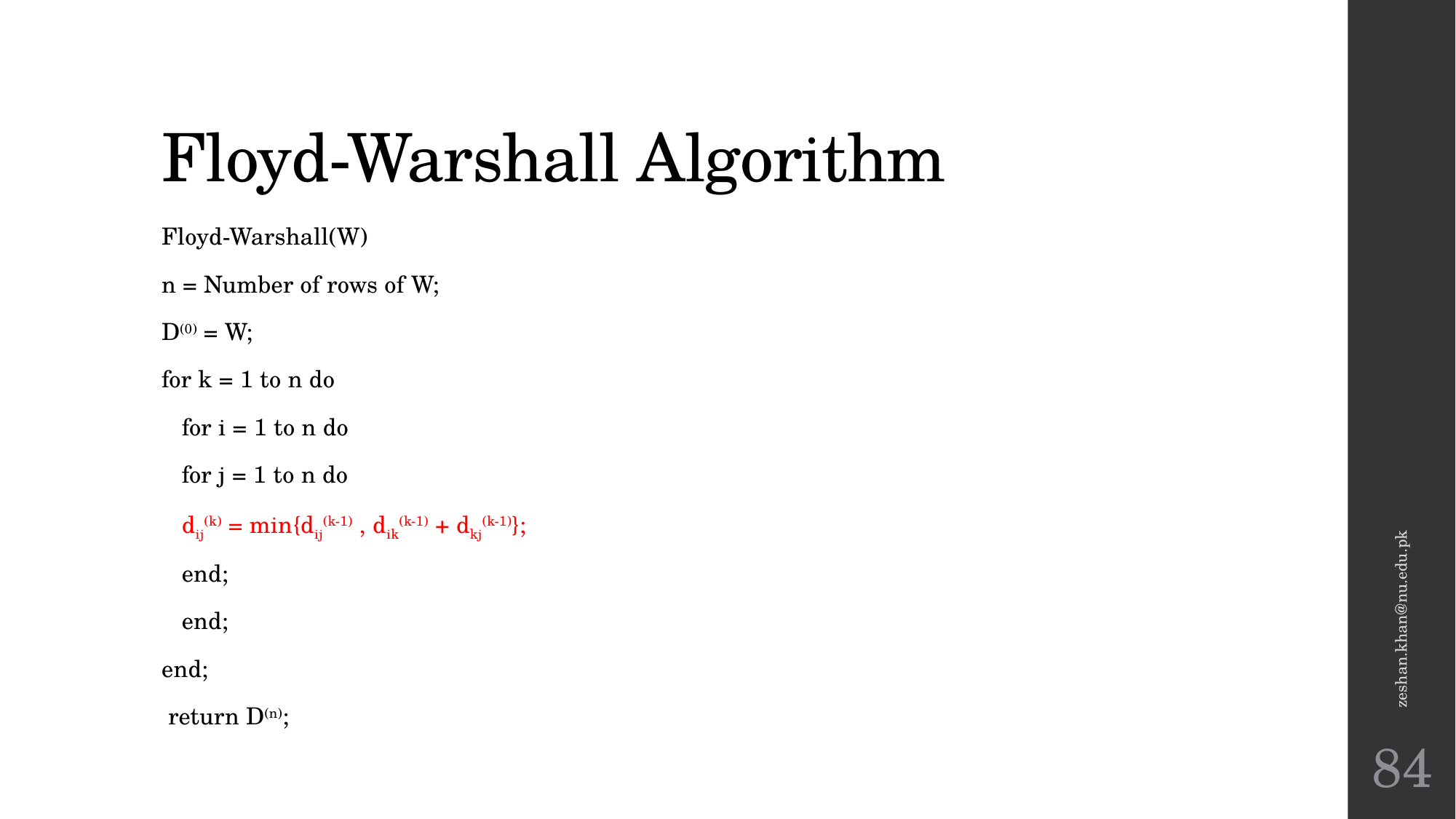

# Floyd-Warshall Algorithm
Floyd-Warshall(W)
n = Number of rows of W;
D(0) = W;
for k = 1 to n do
	for i = 1 to n do
		for j = 1 to n do
			dij(k) = min{dij(k-1) , dik(k-1) + dkj(k-1)};
		end;
	end;
end;
 return D(n);
zeshan.khan@nu.edu.pk
84